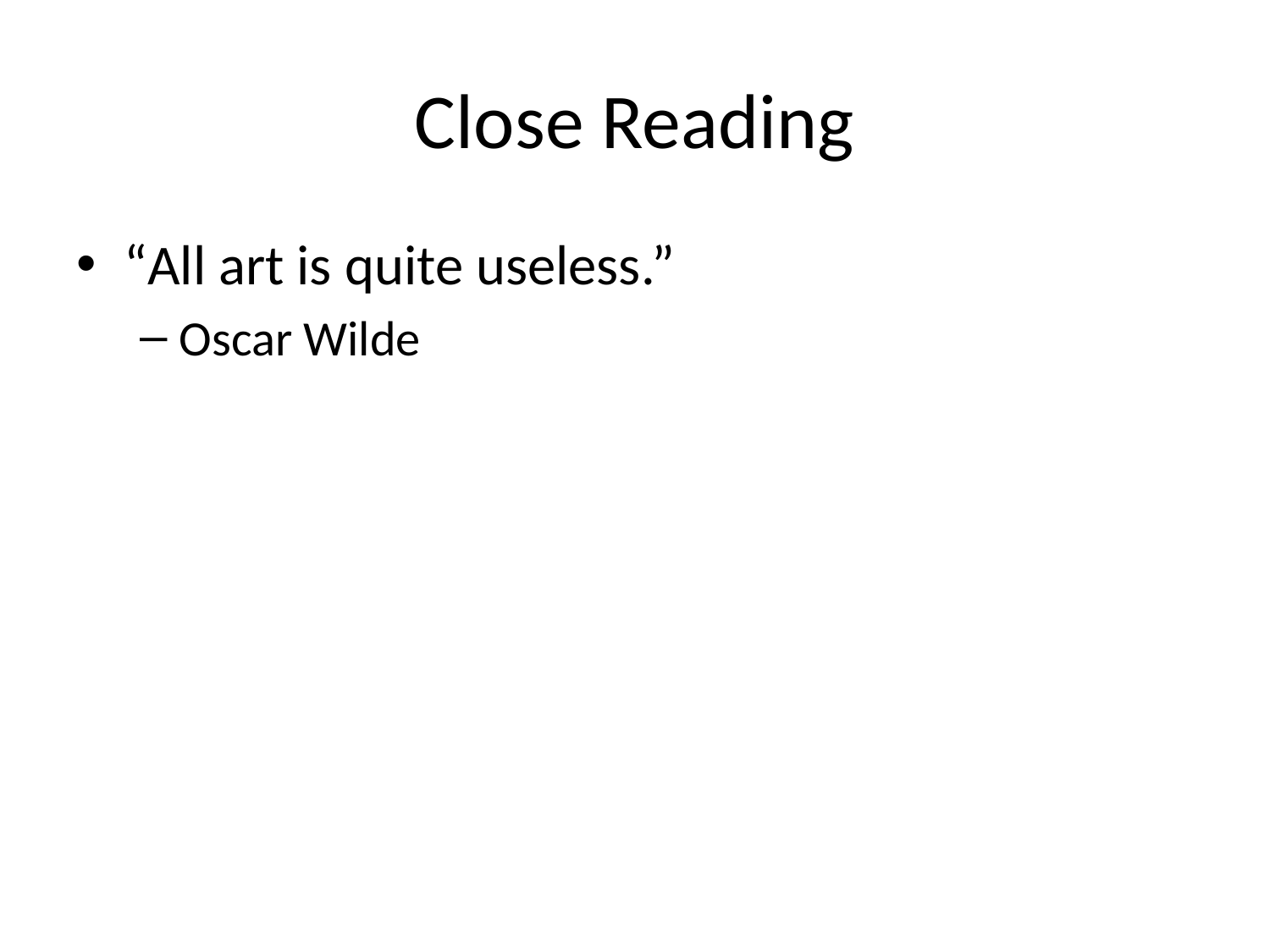

# Close Reading
“All art is quite useless.”
Oscar Wilde